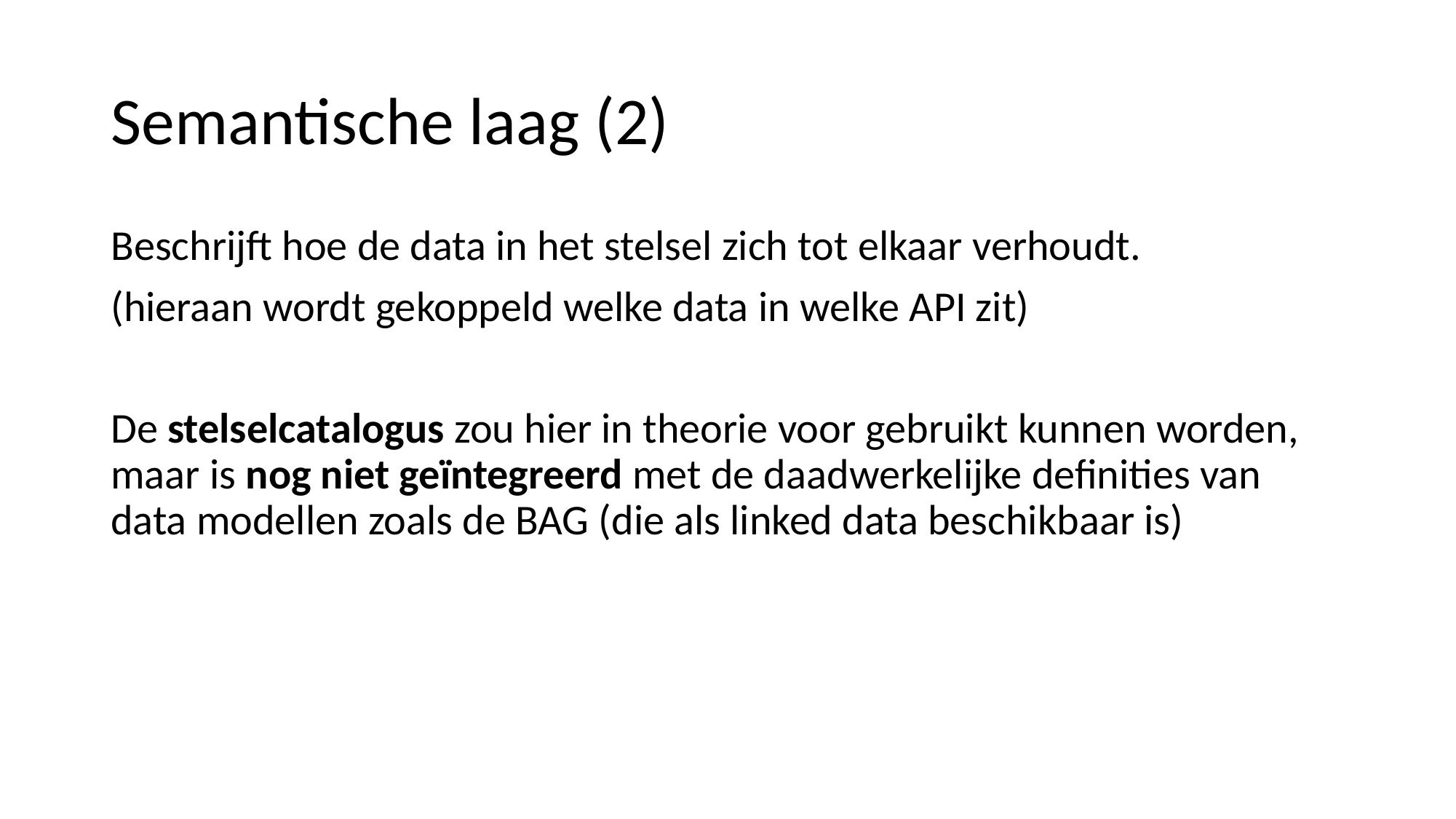

# Semantische laag (2)
Beschrijft hoe de data in het stelsel zich tot elkaar verhoudt.
(hieraan wordt gekoppeld welke data in welke API zit)

De stelselcatalogus zou hier in theorie voor gebruikt kunnen worden, maar is nog niet geïntegreerd met de daadwerkelijke definities van data modellen zoals de BAG (die als linked data beschikbaar is)